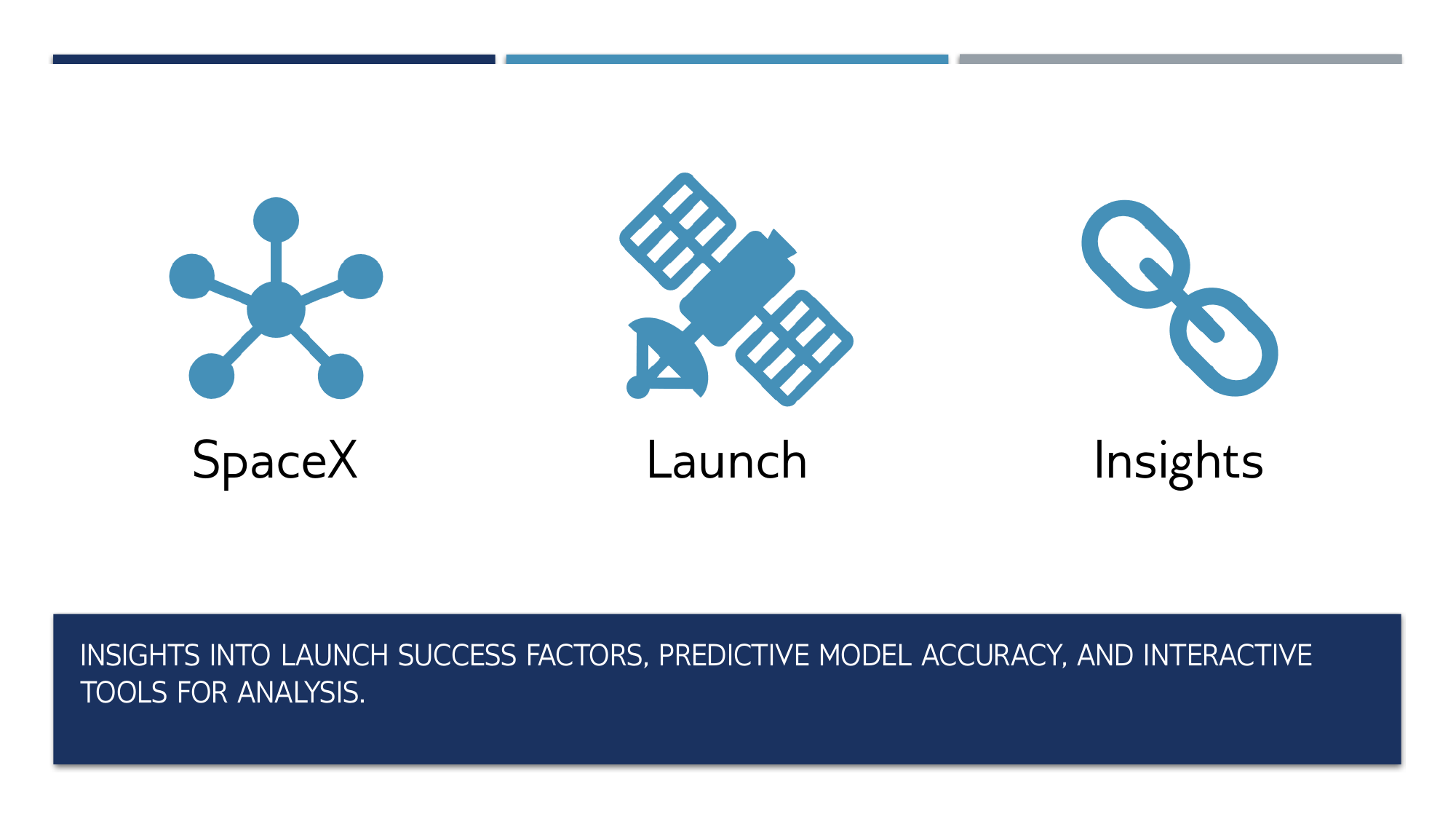

SpaceX
Launch
Insights

# Insights into launch success factors, predictive model accuracy, and interactive tools for analysis.